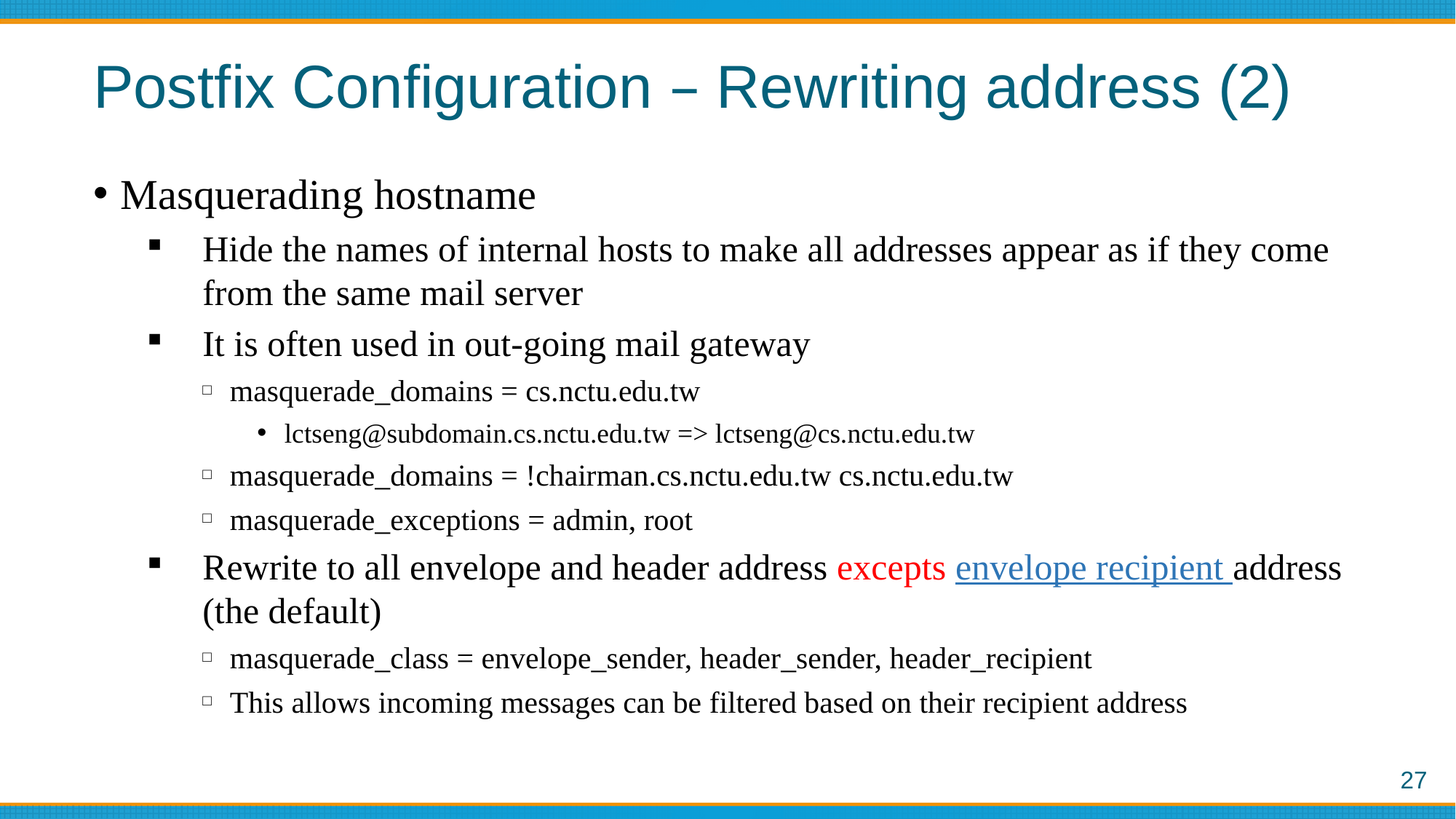

# Postfix Configuration – Rewriting address (2)
Masquerading hostname
Hide the names of internal hosts to make all addresses appear as if they come from the same mail server
It is often used in out-going mail gateway
masquerade_domains = cs.nctu.edu.tw
lctseng@subdomain.cs.nctu.edu.tw => lctseng@cs.nctu.edu.tw
masquerade_domains = !chairman.cs.nctu.edu.tw cs.nctu.edu.tw
masquerade_exceptions = admin, root
Rewrite to all envelope and header address excepts envelope recipient address (the default)
masquerade_class = envelope_sender, header_sender, header_recipient
This allows incoming messages can be filtered based on their recipient address

27